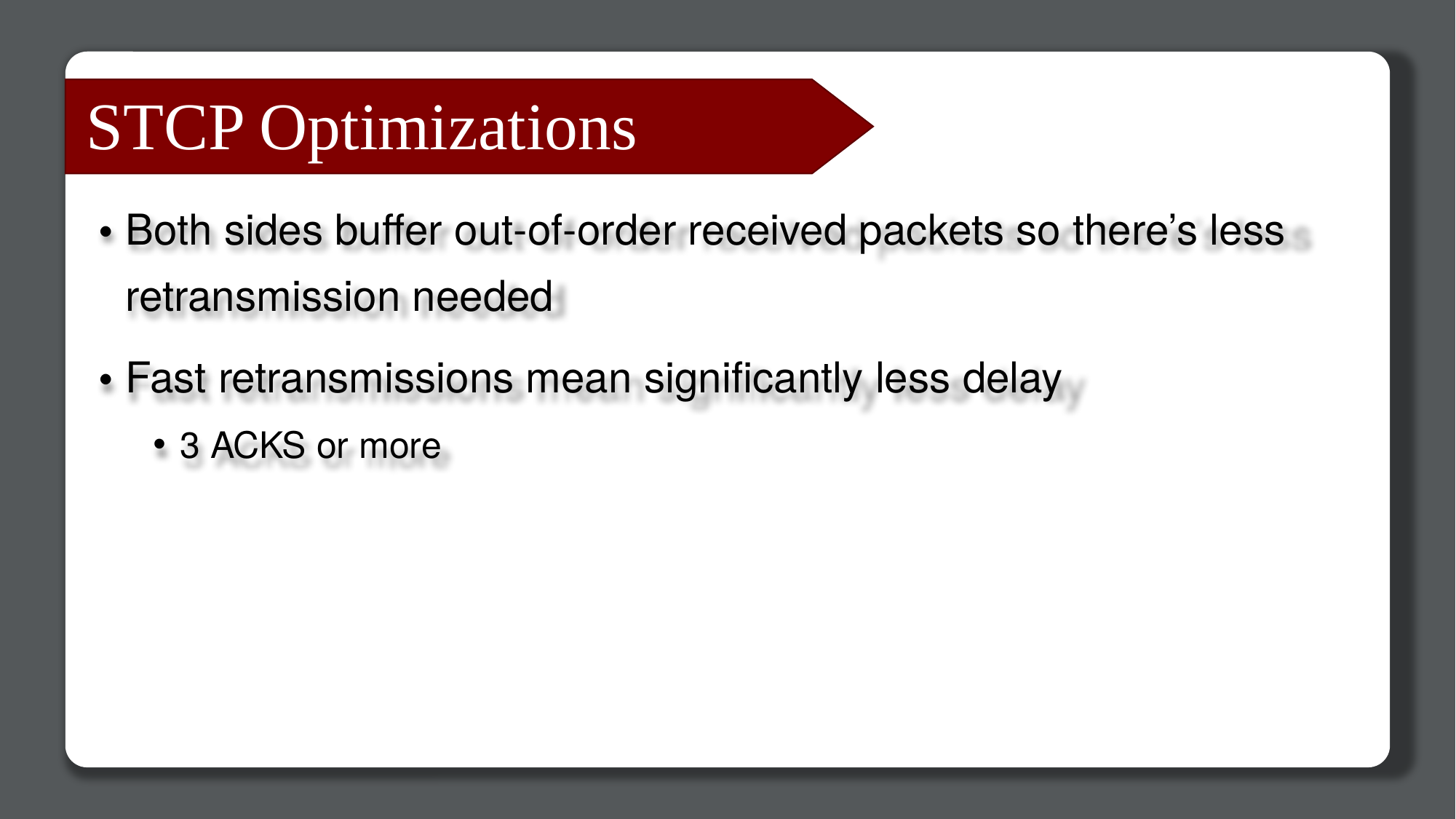

# STCP Optimizations
Both sides buffer out-of-order received packets so there’s less retransmission needed
Fast retransmissions mean significantly less delay
3 ACKS or more